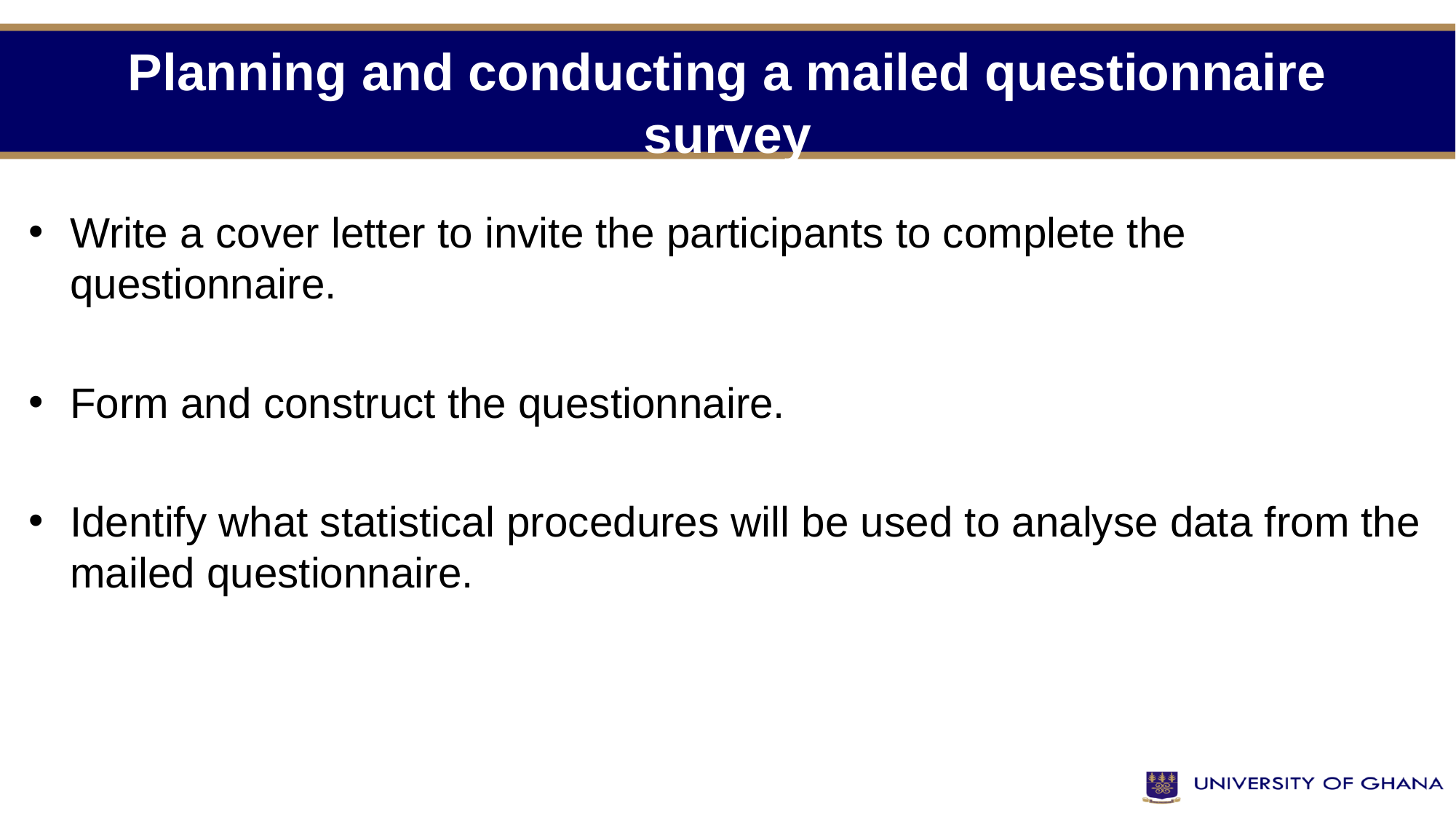

# Planning and conducting a mailed questionnaire survey
Write a cover letter to invite the participants to complete the questionnaire.

Form and construct the questionnaire.

Identify what statistical procedures will be used to analyse data from the mailed questionnaire.